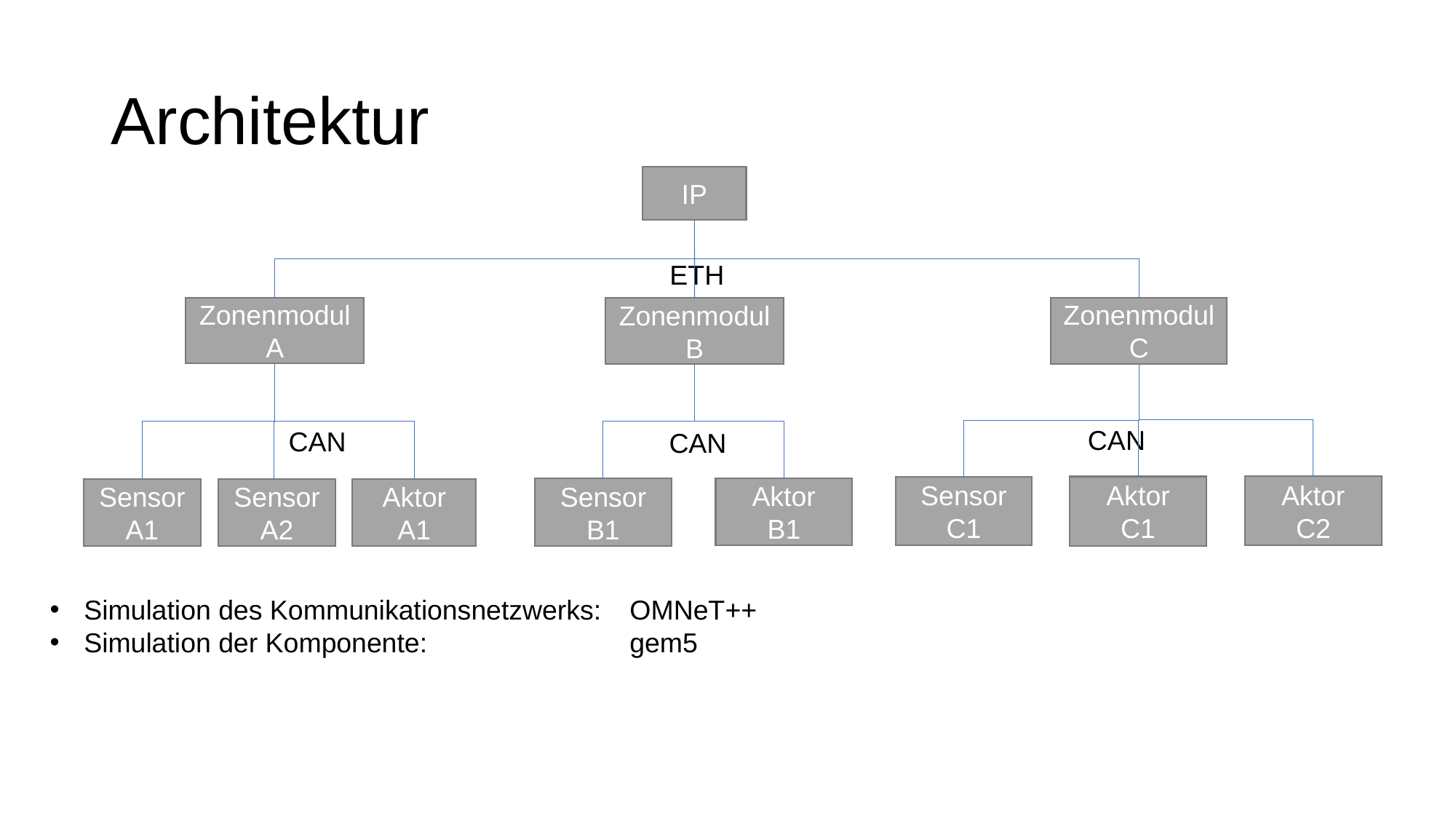

# Architektur
IP
ETH
Zonenmodul A
Zonenmodul C
Zonenmodul B
CAN
CAN
CAN
Aktor
C2
Aktor
C1
Sensor
C1
Aktor
B1
Sensor
B1
Aktor
A1
SensorA1
SensorA2
Simulation des Kommunikationsnetzwerks: 	OMNeT++
Simulation der Komponente: 		gem5